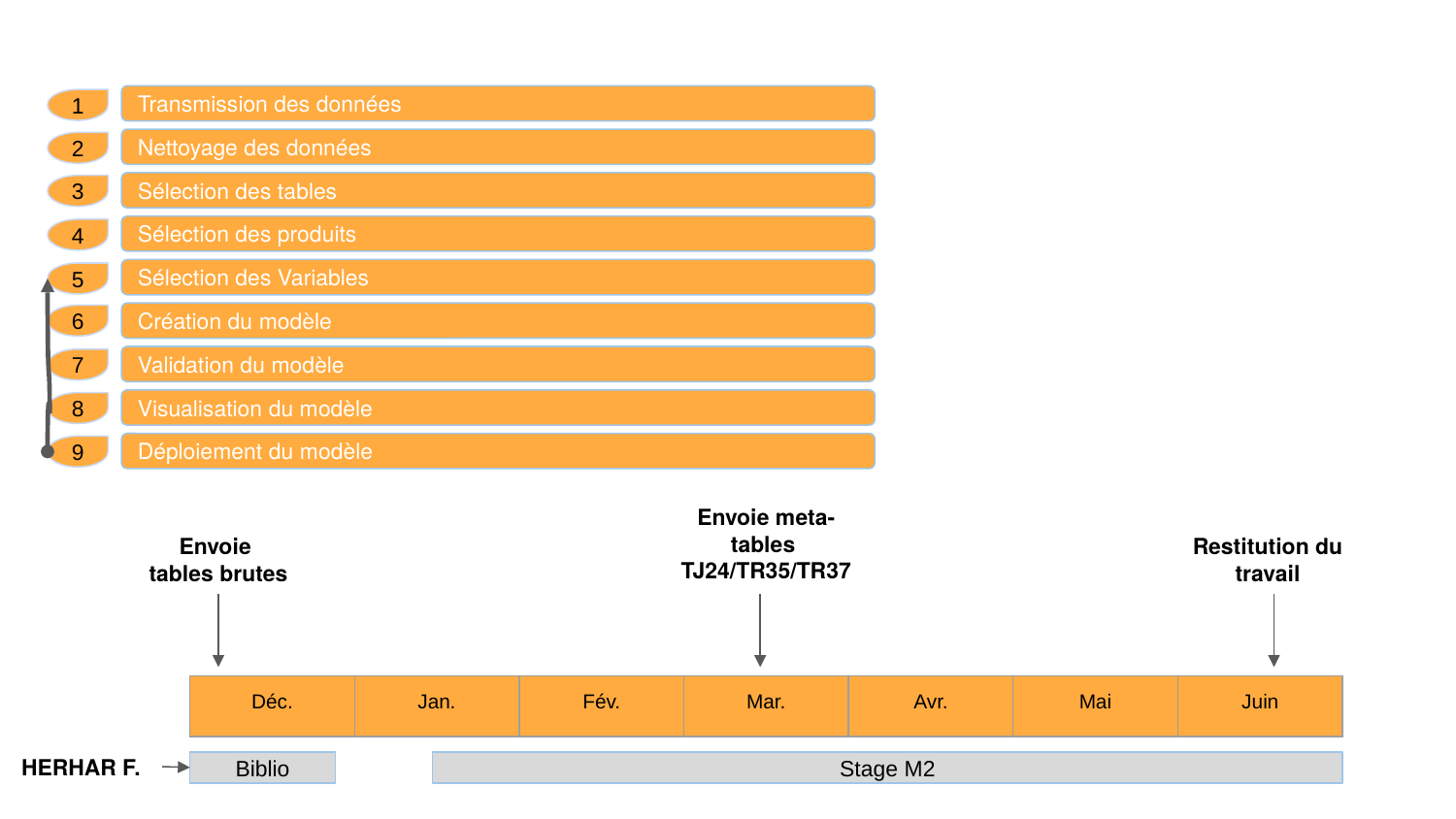

Transmission des données
1
Nettoyage des données
2
Sélection des tables
3
Sélection des produits
4
Sélection des Variables
5
Création du modèle
6
Validation du modèle
7
Visualisation du modèle
8
Déploiement du modèle
9
Envoie meta-tables
TJ24/TR35/TR37
Envoie
tables brutes
Restitution du travail
| Déc. | Jan. | Fév. | Mar. | Avr. | Mai | Juin |
| --- | --- | --- | --- | --- | --- | --- |
HERHAR F.
Biblio
Stage M2